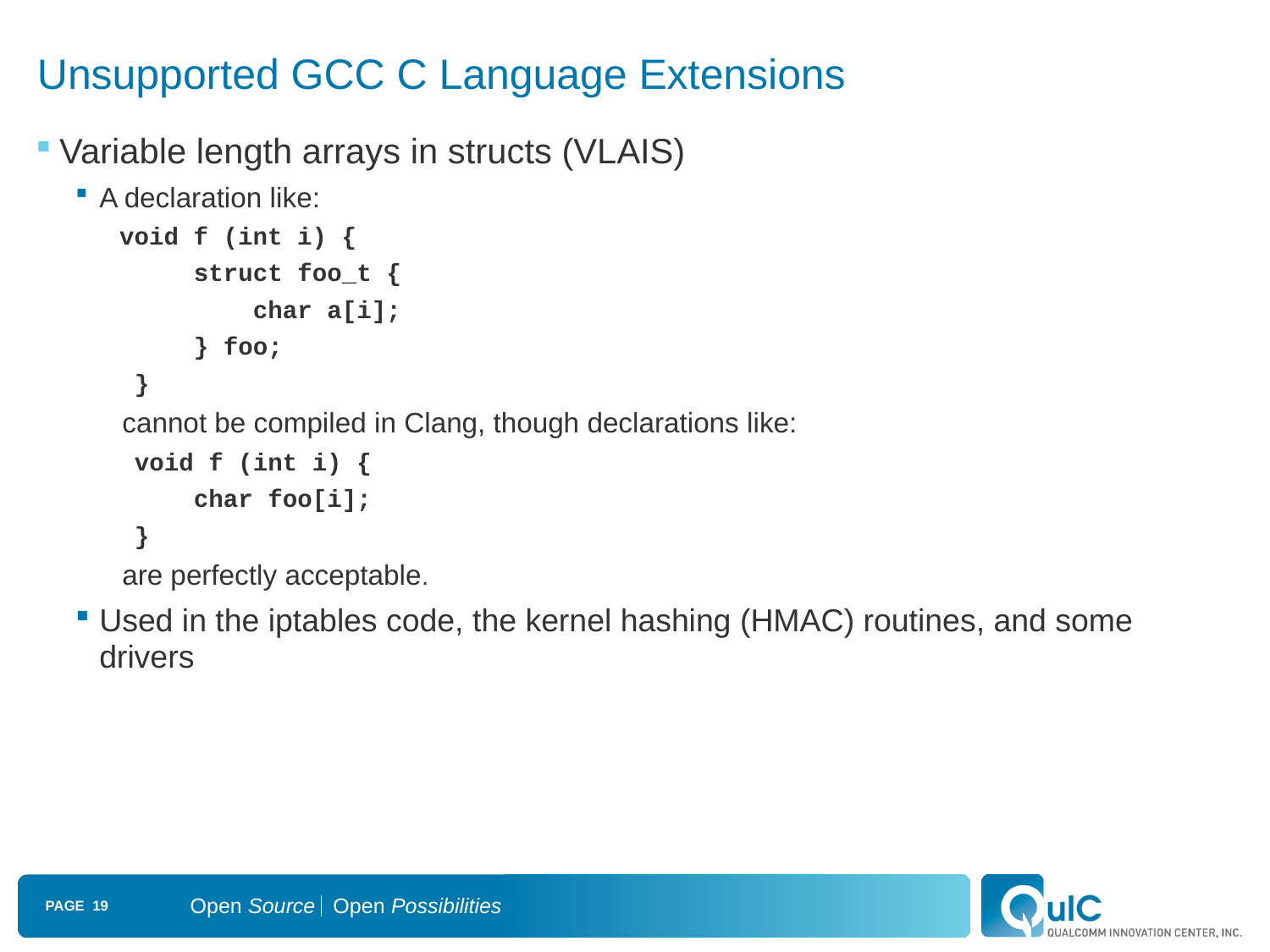

# Unsupported GCC C Language Extensions
Variable length arrays in structs (VLAIS)
A declaration like:
    void f (int i) {
        struct foo_t {
            char a[i];
        } foo;
    }
cannot be compiled in Clang, though declarations like:
    void f (int i) {
        char foo[i];
    }
are perfectly acceptable.
Used in the iptables code, the kernel hashing (HMAC) routines, and some drivers